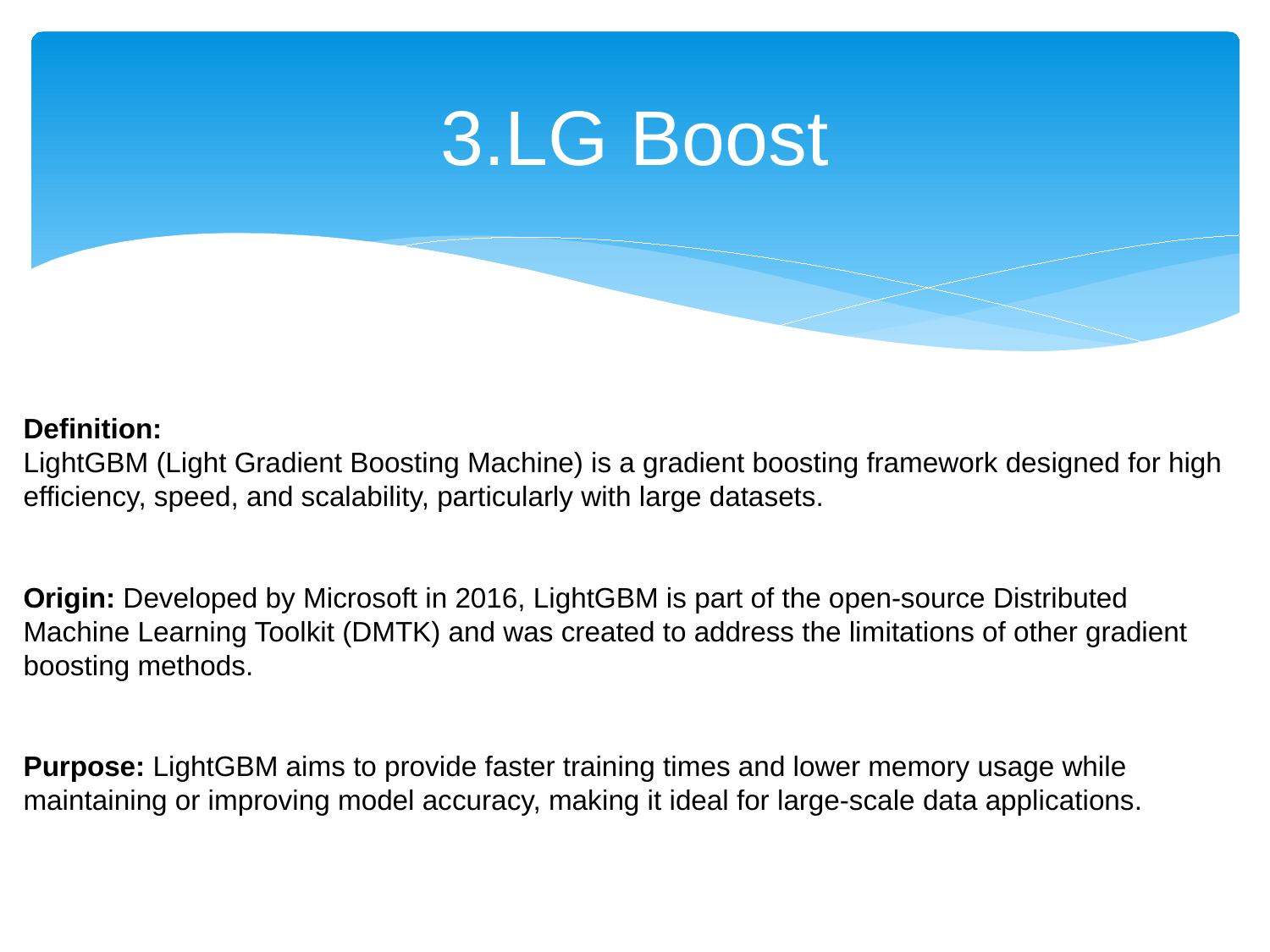

# 3.LG Boost
Definition:
LightGBM (Light Gradient Boosting Machine) is a gradient boosting framework designed for high efficiency, speed, and scalability, particularly with large datasets.

Origin: Developed by Microsoft in 2016, LightGBM is part of the open-source Distributed Machine Learning Toolkit (DMTK) and was created to address the limitations of other gradient boosting methods.

Purpose: LightGBM aims to provide faster training times and lower memory usage while maintaining or improving model accuracy, making it ideal for large-scale data applications.